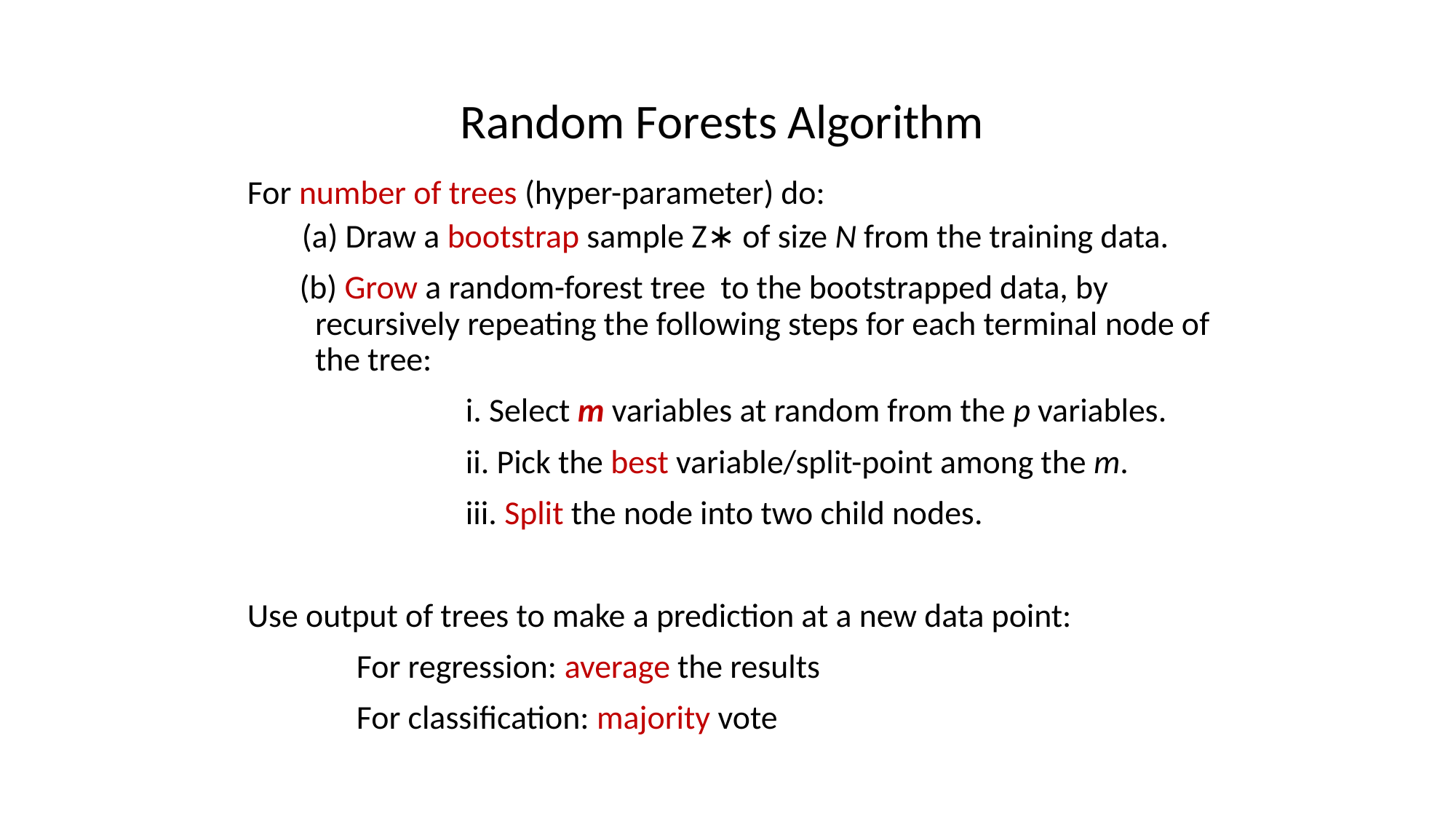

# Random Forests Algorithm
For number of trees (hyper-parameter) do:
(a) Draw a bootstrap sample Z∗ of size N from the training data.
       (b) Grow a random-forest tree  to the bootstrapped data, by        recursively repeating the following steps for each terminal node of the tree:
		i. Select m variables at random from the p variables.
		ii. Pick the best variable/split-point among the m.
		iii. Split the node into two child nodes.

Use output of trees to make a prediction at a new data point:
	For regression: average the results
	For classification: majority vote